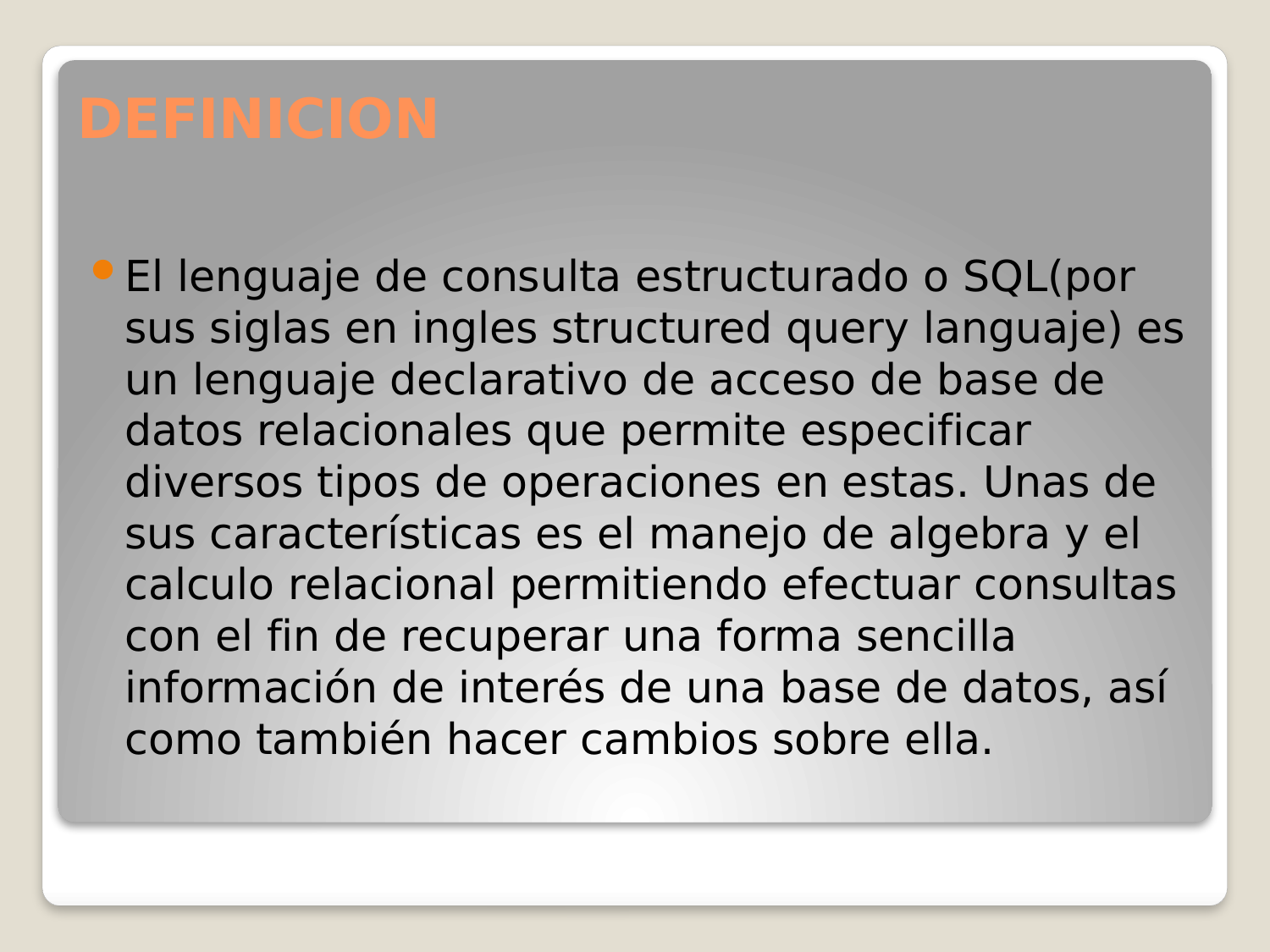

# DEFINICION
El lenguaje de consulta estructurado o SQL(por sus siglas en ingles structured query languaje) es un lenguaje declarativo de acceso de base de datos relacionales que permite especificar diversos tipos de operaciones en estas. Unas de sus características es el manejo de algebra y el calculo relacional permitiendo efectuar consultas con el fin de recuperar una forma sencilla información de interés de una base de datos, así como también hacer cambios sobre ella.